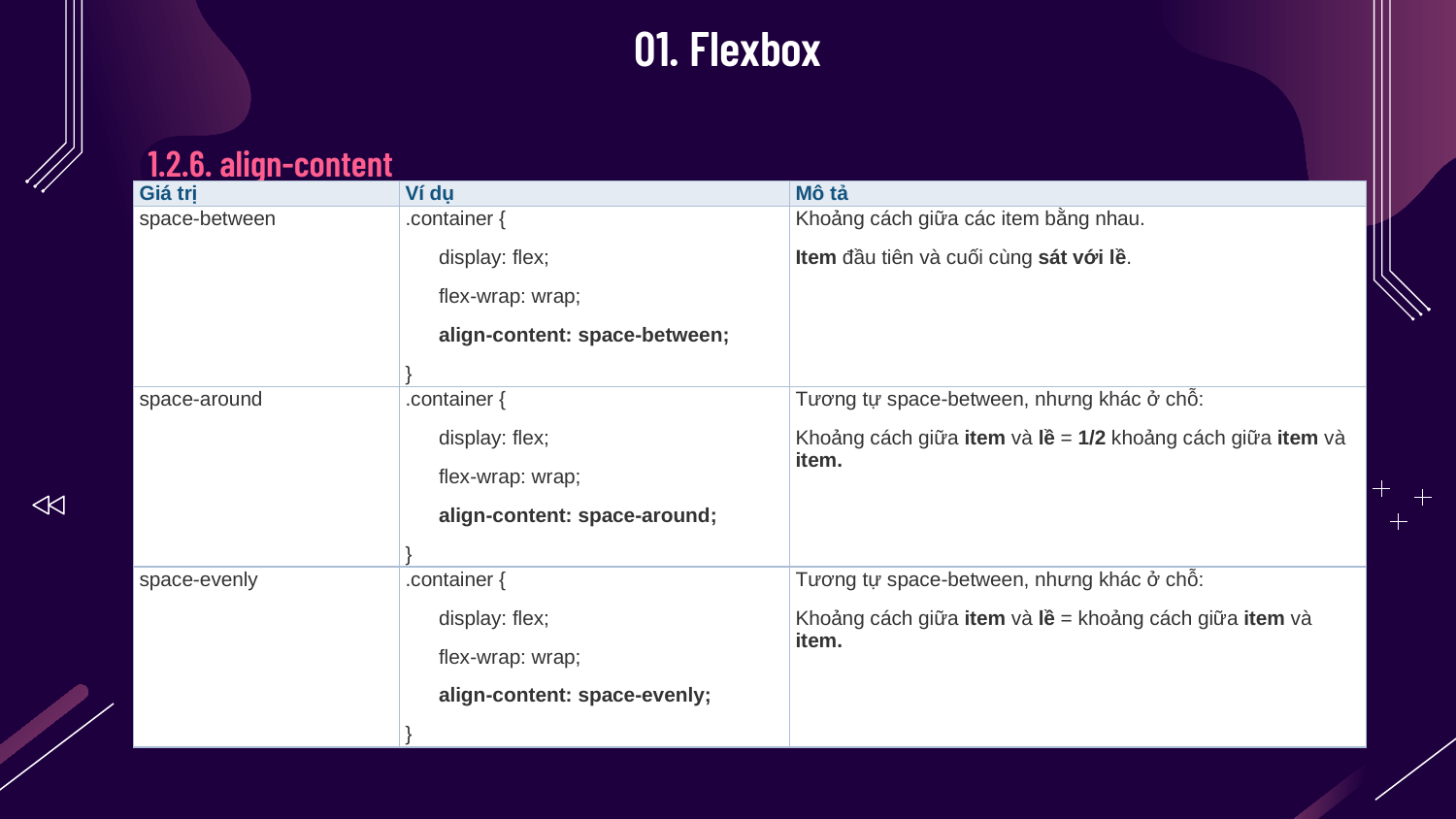

# 01. Flexbox

1.2.6. align-content

| Giá trị | Ví dụ | Mô tả |
| --- | --- | --- |
| space-between | .container {       display: flex;       flex-wrap: wrap;       align-content: space-between; } | Khoảng cách giữa các item bằng nhau. Item đầu tiên và cuối cùng sát với lề. |
| space-around | .container {       display: flex;       flex-wrap: wrap;       align-content: space-around; } | Tương tự space-between, nhưng khác ở chỗ: Khoảng cách giữa item và lề = 1/2 khoảng cách giữa item và item. |
| space-evenly | .container {       display: flex;       flex-wrap: wrap;       align-content: space-evenly; } | Tương tự space-between, nhưng khác ở chỗ: Khoảng cách giữa item và lề = khoảng cách giữa item và item. |